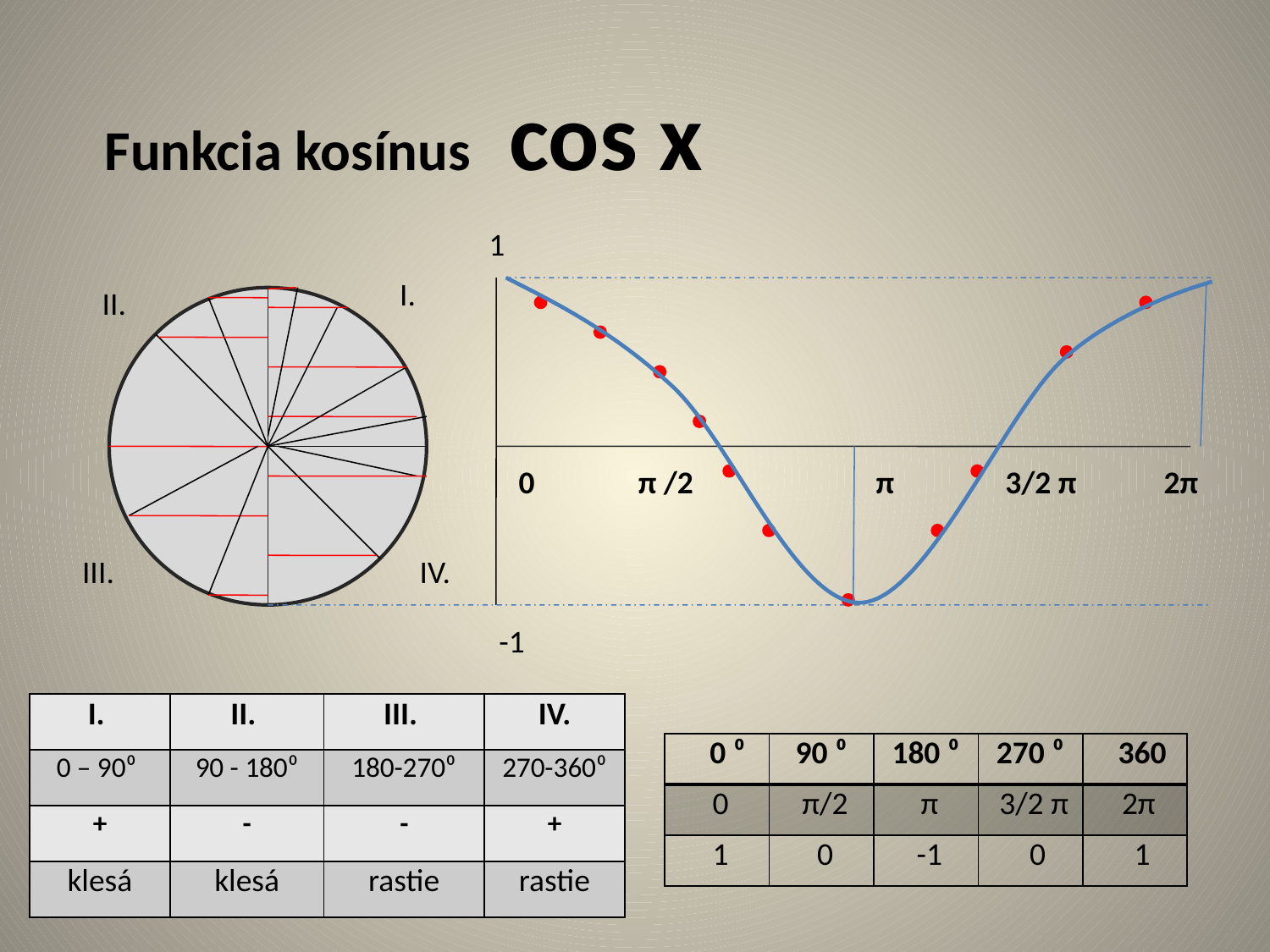

Funkcia kosínus   cos x
1
I.
II.

0
π /2
π
3/2 π
2π

III.
IV.

-1
| I. | II. | III. | IV. |
| --- | --- | --- | --- |
| 0 – 90⁰ | 90 - 180⁰ | 180-270⁰ | 270-360⁰ |
| + | - | - | + |
| klesá | klesá | rastie | rastie |
| 0 ⁰ | 90 ⁰ | 180 ⁰ | 270 ⁰ | 360 |
| --- | --- | --- | --- | --- |
| 0 | π/2 | π | 3/2 π | 2π |
| 1 | 0 | -1 | 0 | 1 |